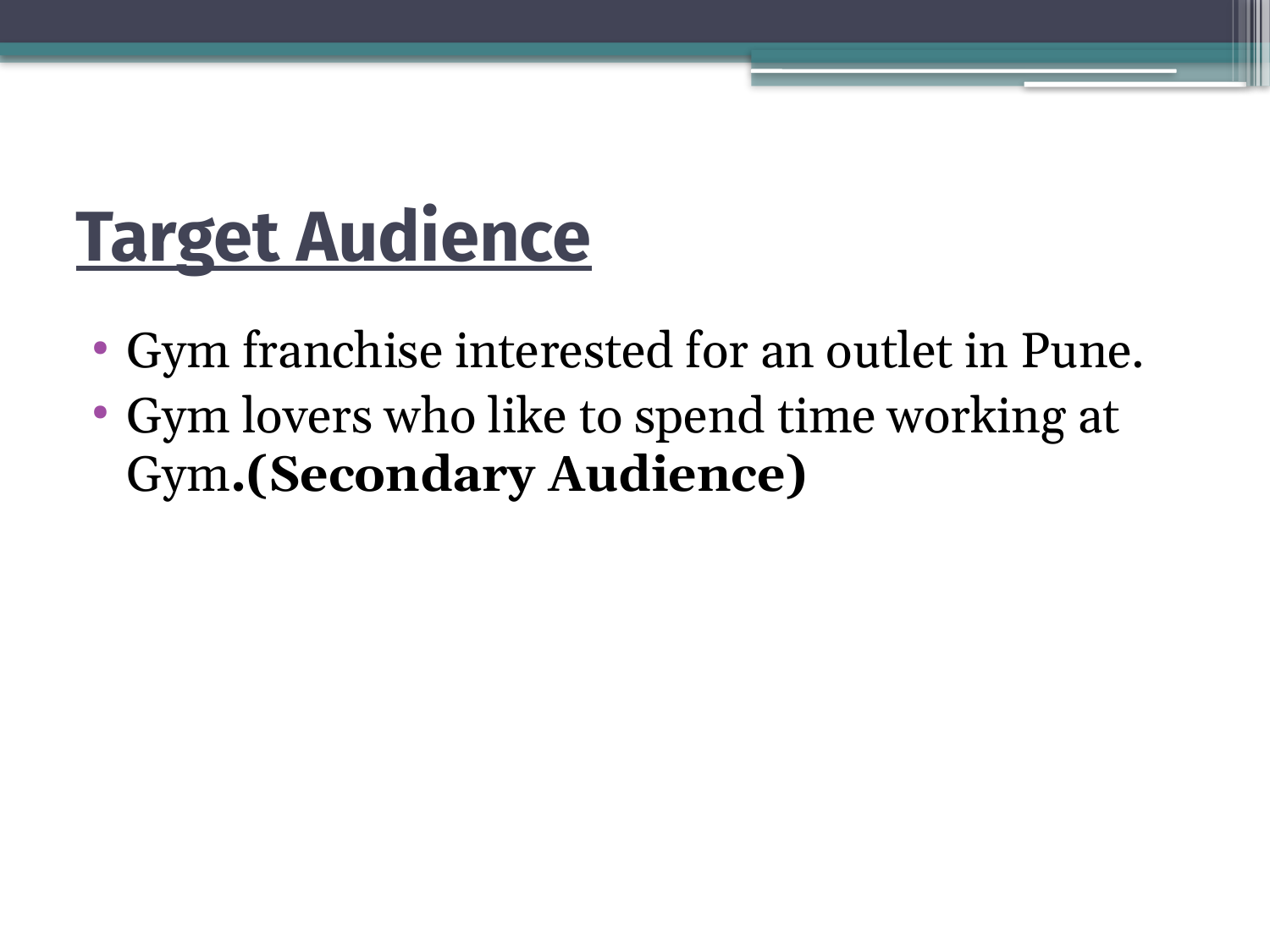

# Target Audience
Gym franchise interested for an outlet in Pune.
Gym lovers who like to spend time working at Gym.(Secondary Audience)